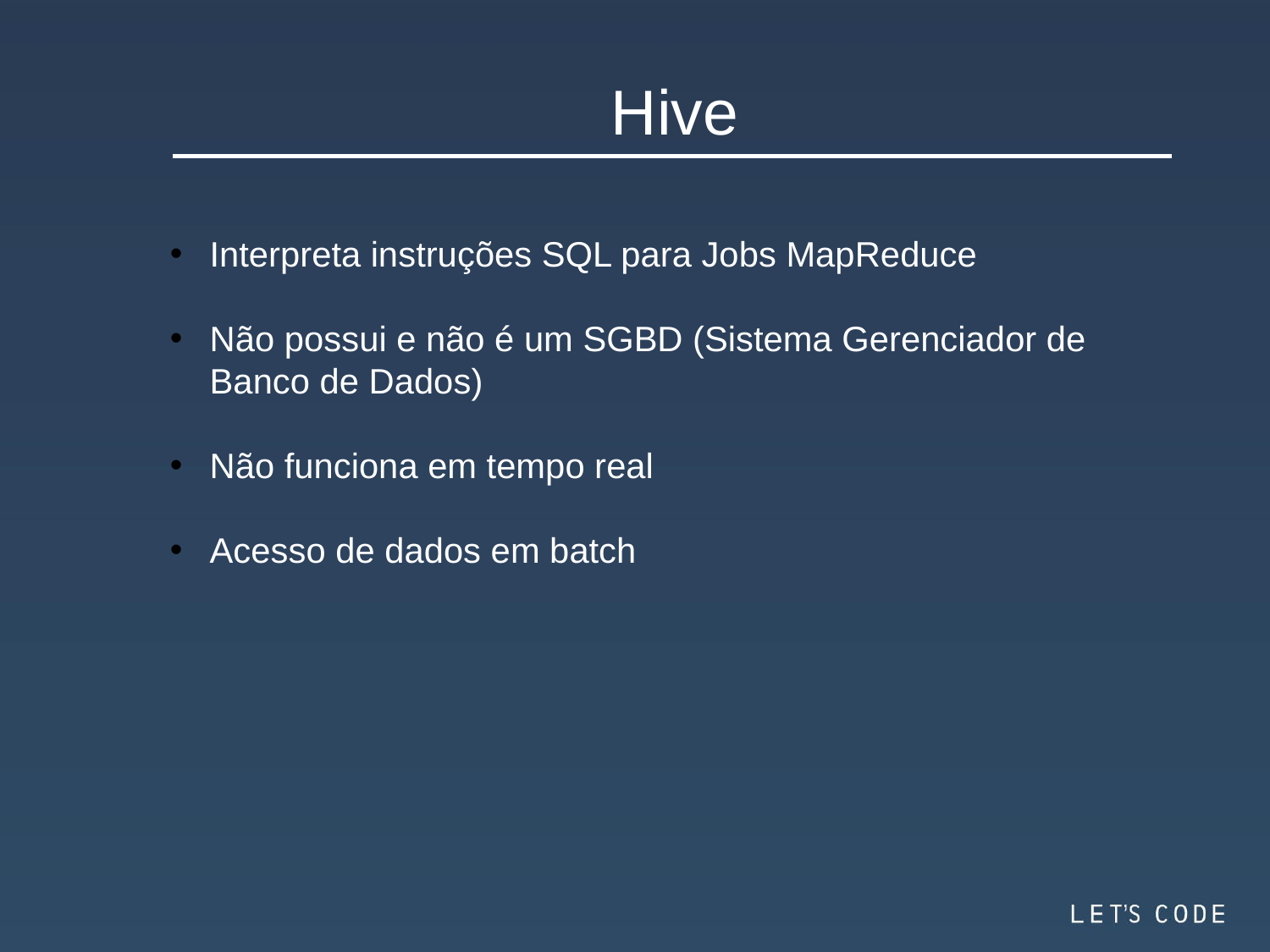

Hive

Interpreta instruções SQL para Jobs MapReduce

Não possui e não é um SGBD (Sistema Gerenciador de Banco de Dados)

Não funciona em tempo real

Acesso de dados em batch